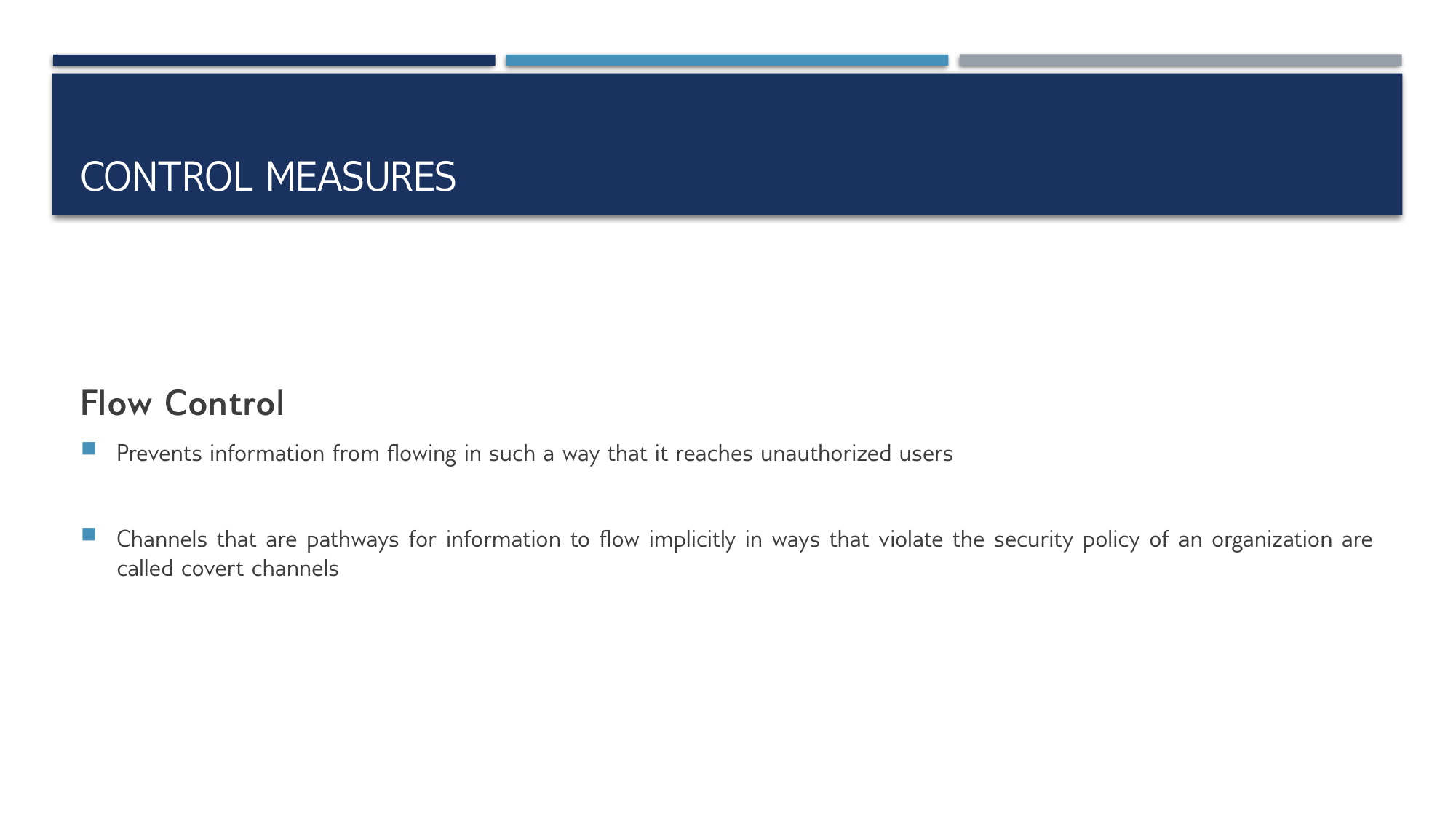

# Control measures
Flow Control
Prevents information from flowing in such a way that it reaches unauthorized users

Channels that are pathways for information to flow implicitly in ways that violate the security policy of an organization are called covert channels